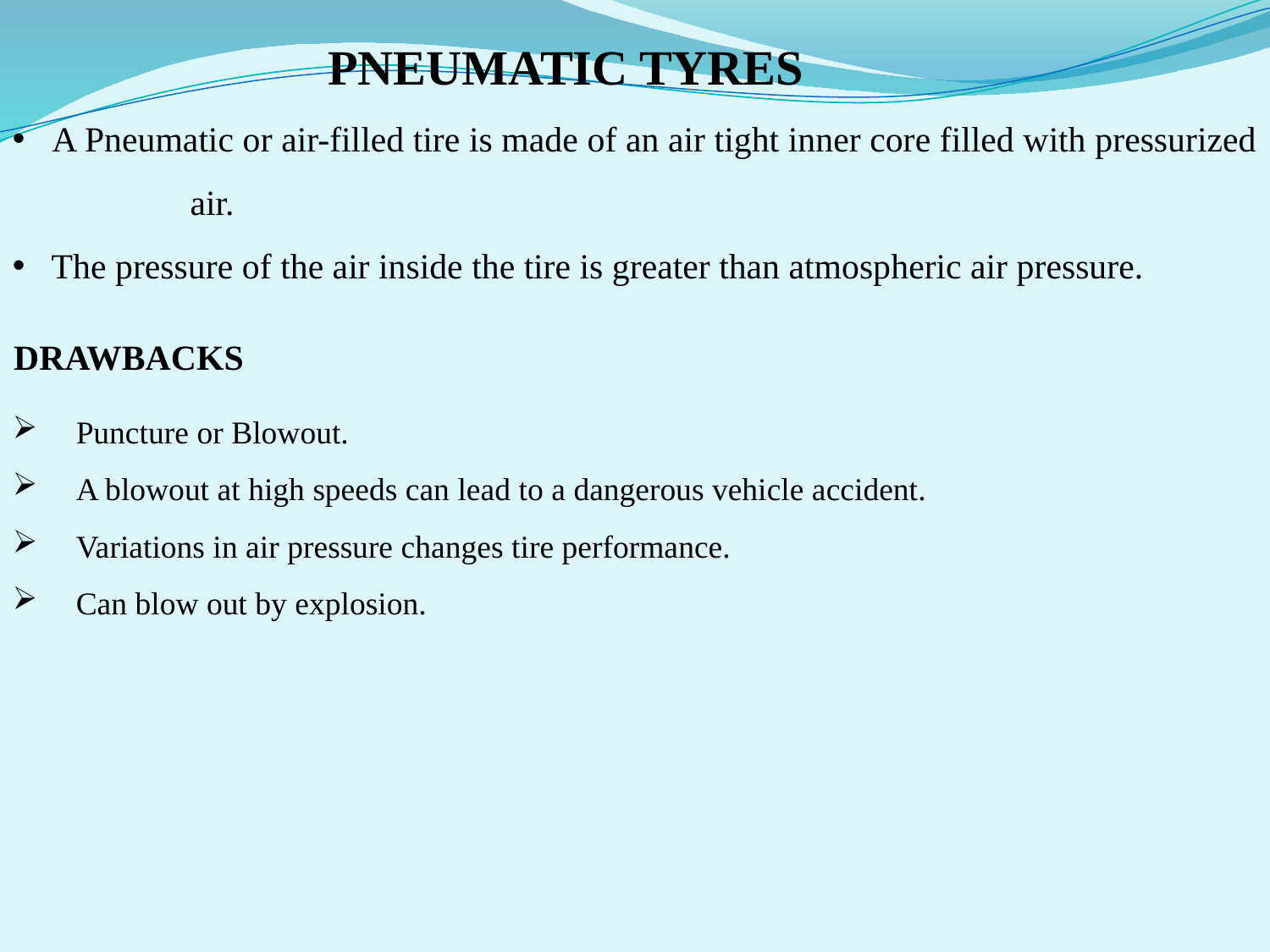

PNEUMATIC TYRES

   A Pneumatic or air-filled tire is made of an air tight inner core filled with pressurized                     air.
   The pressure of the air inside the tire is greater than atmospheric air pressure.
DRAWBACKS
Puncture or Blowout.
A blowout at high speeds can lead to a dangerous vehicle accident.
Variations in air pressure changes tire performance.
Can blow out by explosion.